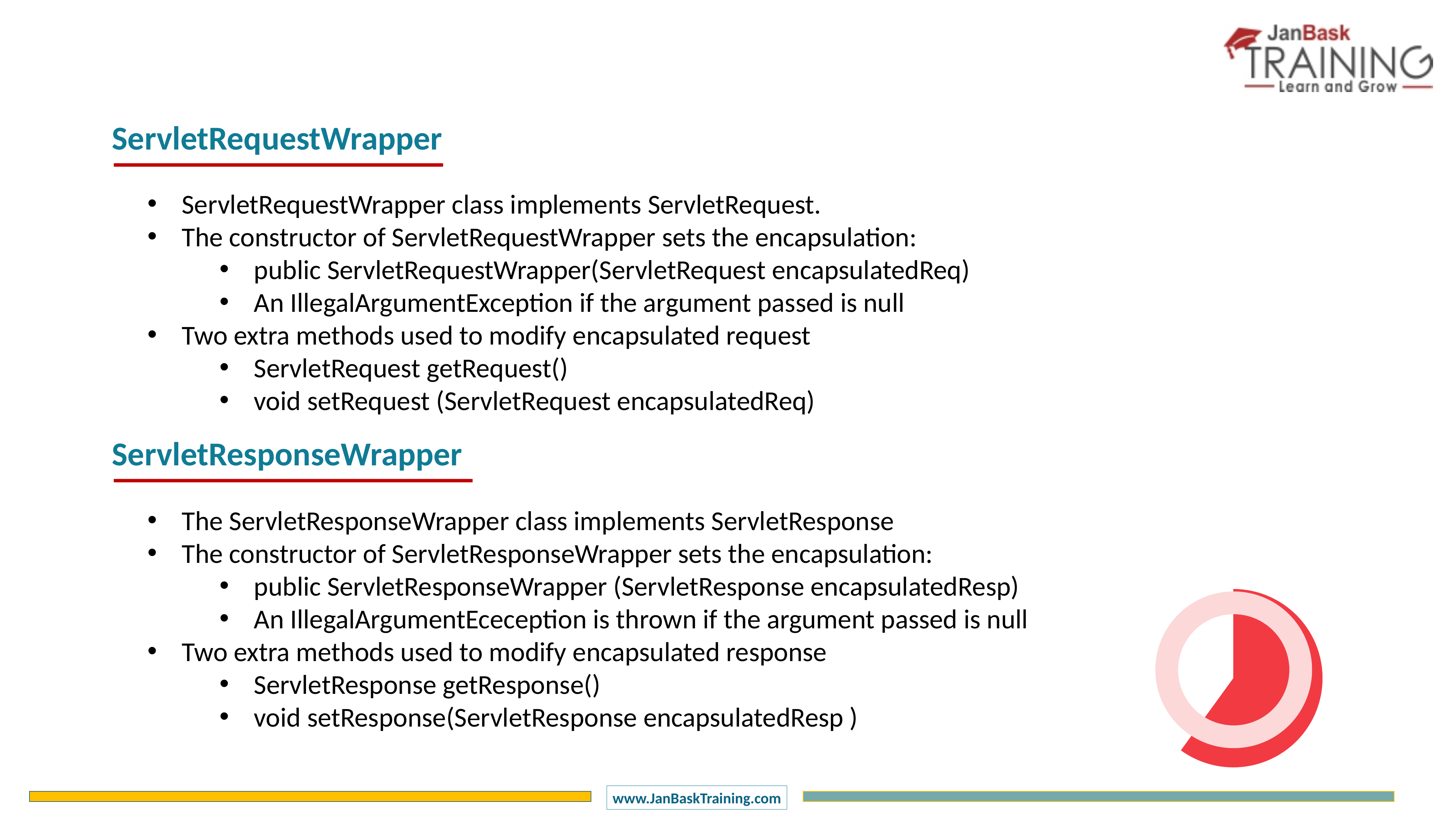

ServletRequestWrapper

ServletRequestWrapper class implements ServletRequest.
The constructor of ServletRequestWrapper sets the encapsulation:
public ServletRequestWrapper(ServletRequest encapsulatedReq)
An IllegalArgumentException if the argument passed is null
Two extra methods used to modify encapsulated request
ServletRequest getRequest()
void setRequest (ServletRequest encapsulatedReq)
ServletResponseWrapper

The ServletResponseWrapper class implements ServletResponse
The constructor of ServletResponseWrapper sets the encapsulation:
public ServletResponseWrapper (ServletResponse encapsulatedResp)
An IllegalArgumentEceception is thrown if the argument passed is null
Two extra methods used to modify encapsulated response
ServletResponse getResponse()
void setResponse(ServletResponse encapsulatedResp )

### Chart

| Category | Sales |
|---|---|
| 1 Q | 60.0 |
| 2 Q | 40.0 |